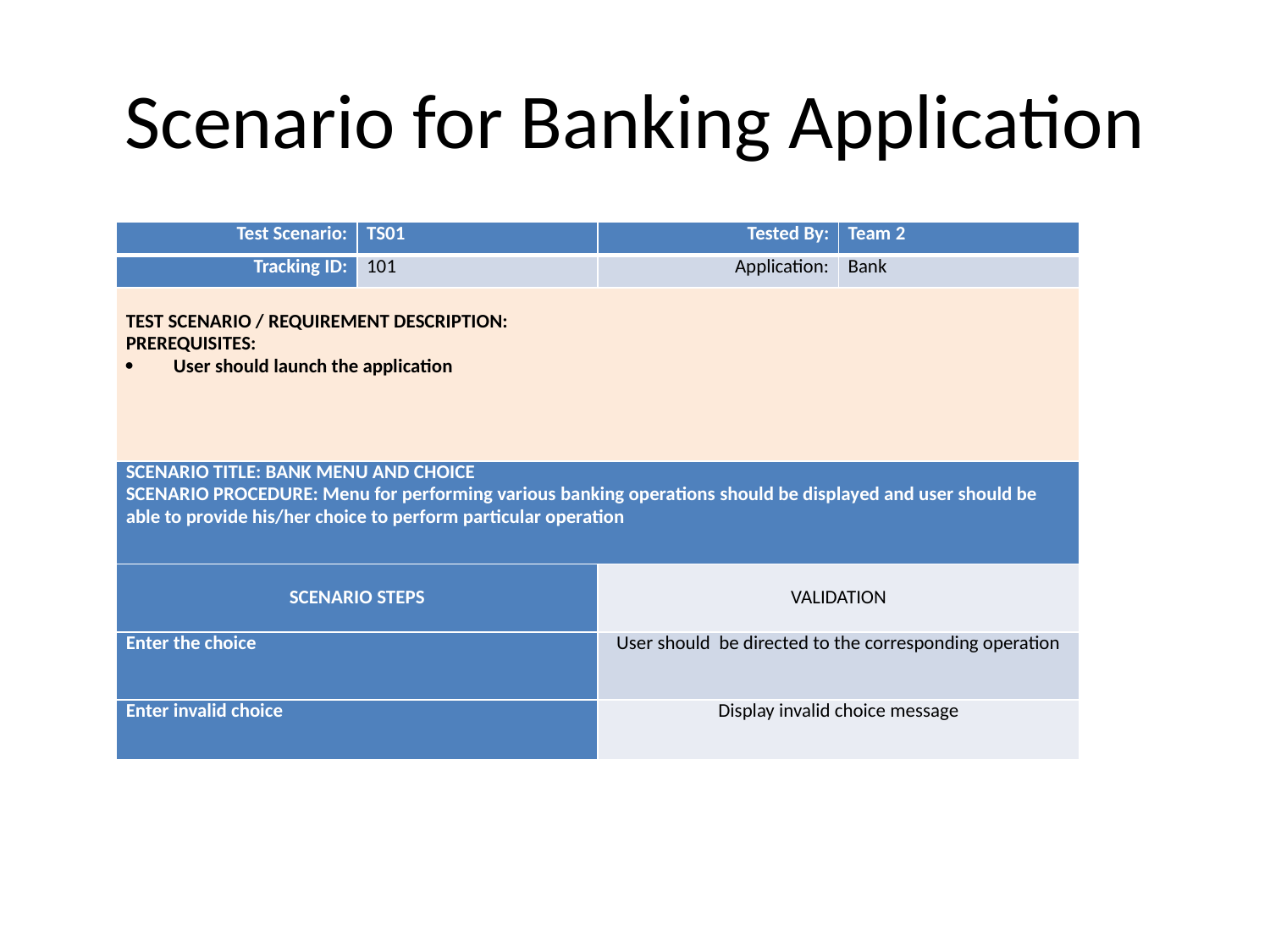

# Scenario for Banking Application
| Test Scenario: | TS01 | Tested By: | Team 2 |
| --- | --- | --- | --- |
| Tracking ID: | 101 | Application: | Bank |
| TEST SCENARIO / REQUIREMENT DESCRIPTION: PREREQUISITES: User should launch the application |  |  |  |
| SCENARIO TITLE: BANK MENU AND CHOICE SCENARIO PROCEDURE: Menu for performing various banking operations should be displayed and user should be able to provide his/her choice to perform particular operation |  |  |  |
| SCENARIO STEPS |  | VALIDATION |  |
| Enter the choice |  | User should be directed to the corresponding operation |  |
| Enter invalid choice |  | Display invalid choice message |  |